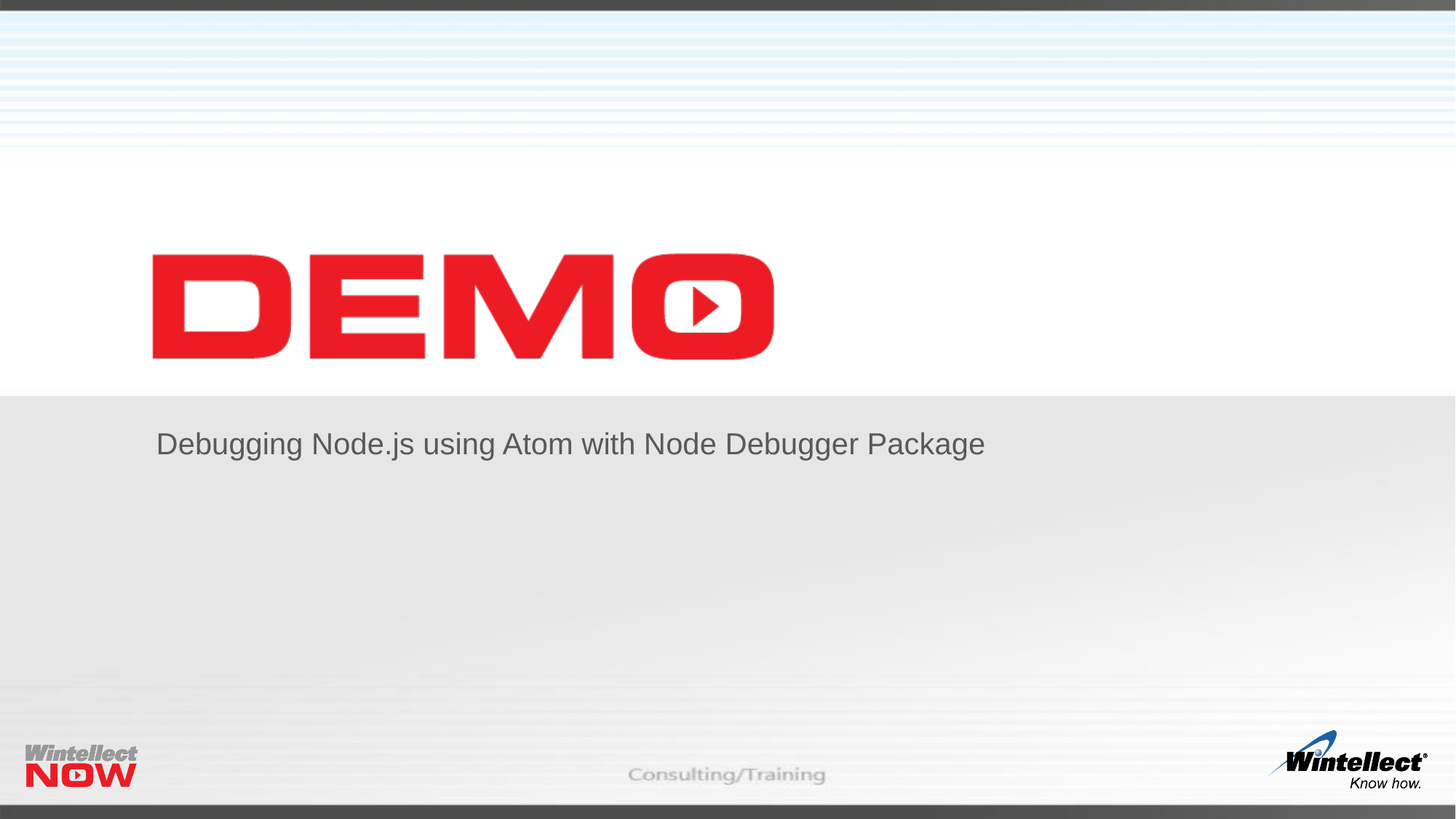

# Debugging Node.js using Atom with Node Debugger Package